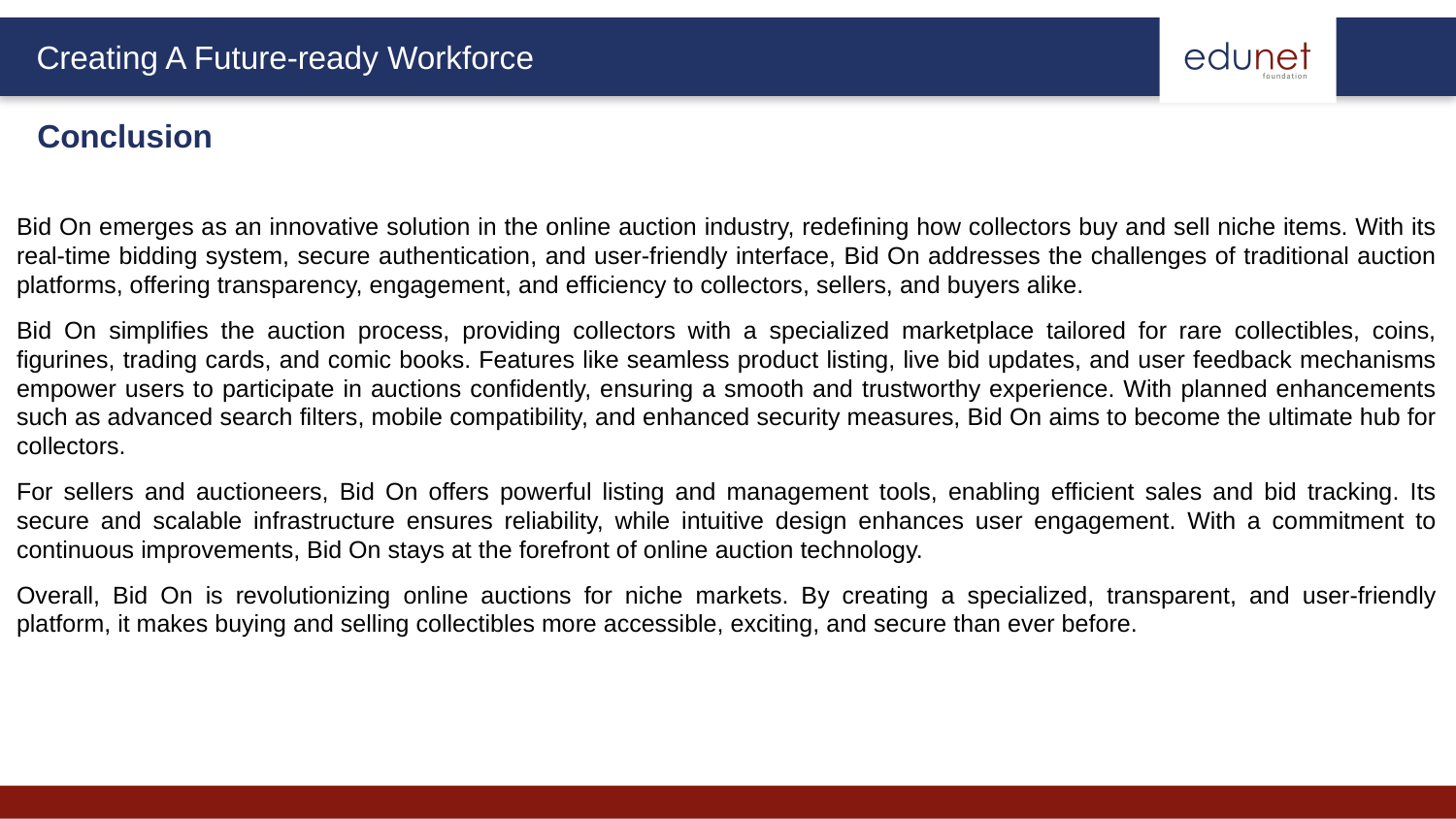

Conclusion
Bid On emerges as an innovative solution in the online auction industry, redefining how collectors buy and sell niche items. With its real-time bidding system, secure authentication, and user-friendly interface, Bid On addresses the challenges of traditional auction platforms, offering transparency, engagement, and efficiency to collectors, sellers, and buyers alike.
Bid On simplifies the auction process, providing collectors with a specialized marketplace tailored for rare collectibles, coins, figurines, trading cards, and comic books. Features like seamless product listing, live bid updates, and user feedback mechanisms empower users to participate in auctions confidently, ensuring a smooth and trustworthy experience. With planned enhancements such as advanced search filters, mobile compatibility, and enhanced security measures, Bid On aims to become the ultimate hub for collectors.
For sellers and auctioneers, Bid On offers powerful listing and management tools, enabling efficient sales and bid tracking. Its secure and scalable infrastructure ensures reliability, while intuitive design enhances user engagement. With a commitment to continuous improvements, Bid On stays at the forefront of online auction technology.
Overall, Bid On is revolutionizing online auctions for niche markets. By creating a specialized, transparent, and user-friendly platform, it makes buying and selling collectibles more accessible, exciting, and secure than ever before.